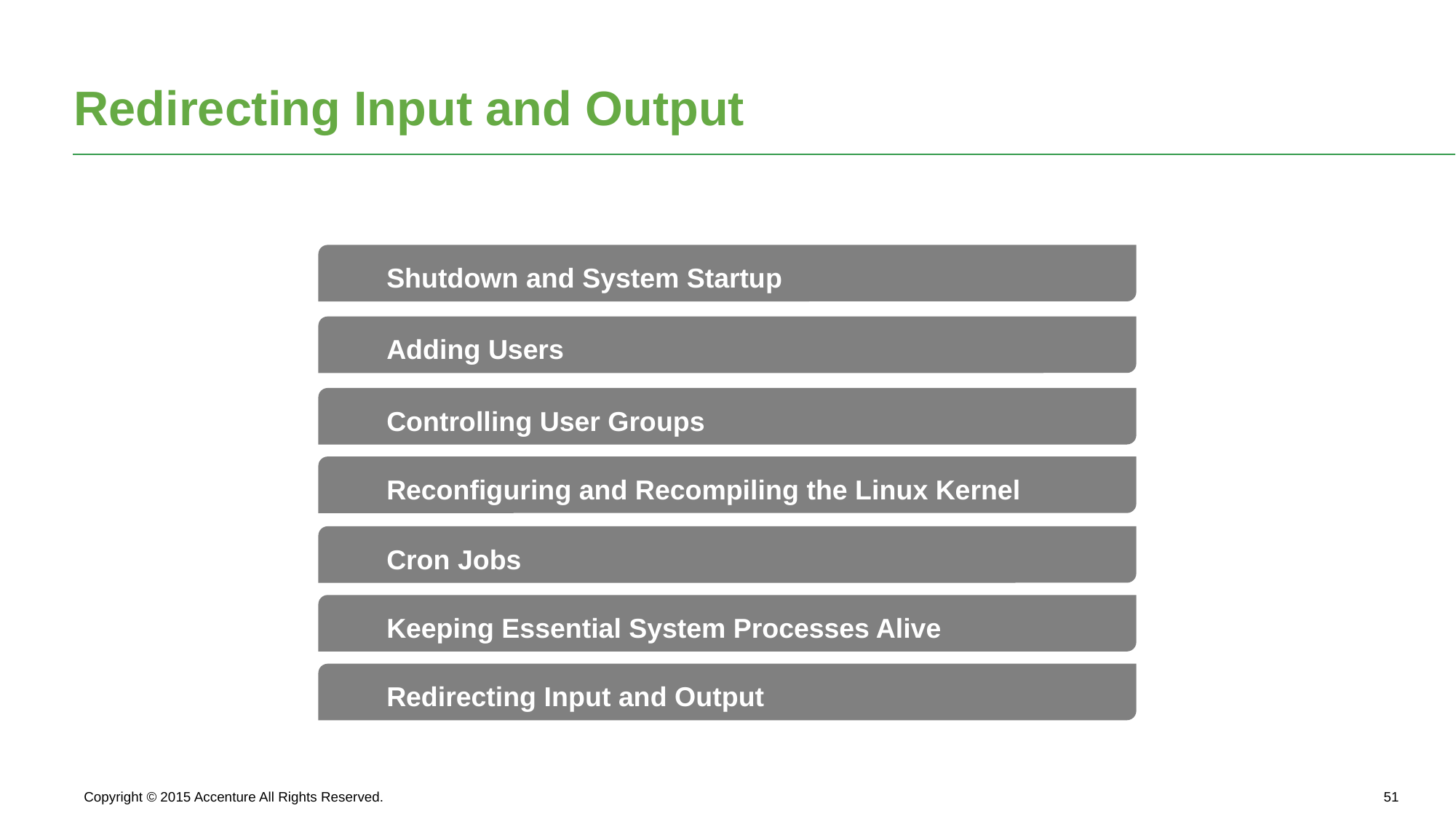

# Redirecting Input and Output
Shutdown and System Startup
Adding Users
Controlling User Groups
Reconfiguring and Recompiling the Linux Kernel
Cron Jobs
Keeping Essential System Processes Alive
Redirecting Input and Output
Copyright © 2015 Accenture All Rights Reserved.
51